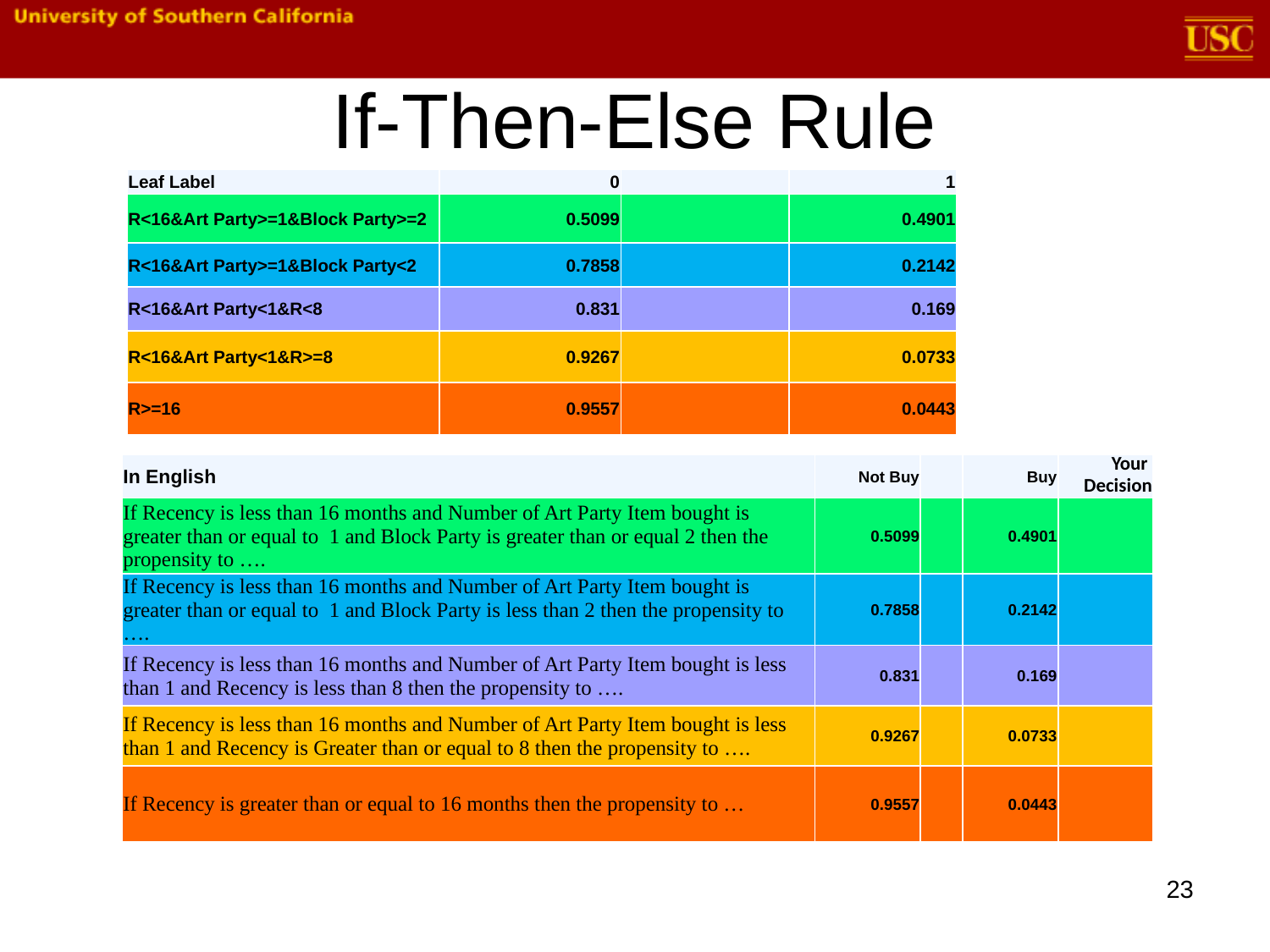

# If-Then-Else Rule
| Leaf Label | 0 |  | 1 |
| --- | --- | --- | --- |
| R<16&Art Party>=1&Block Party>=2 | 0.5099 |  | 0.4901 |
| R<16&Art Party>=1&Block Party<2 | 0.7858 |  | 0.2142 |
| R<16&Art Party<1&R<8 | 0.831 |  | 0.169 |
| R<16&Art Party<1&R>=8 | 0.9267 |  | 0.0733 |
| R>=16 | 0.9557 |  | 0.0443 |
| In English | Not Buy |  | Buy | Your |
| --- | --- | --- | --- | --- |
|  |  |  |  | Decision |
| If Recency is less than 16 months and Number of Art Party Item bought is greater than or equal to 1 and Block Party is greater than or equal 2 then the propensity to …. | 0.5099 |  | 0.4901 |  |
| If Recency is less than 16 months and Number of Art Party Item bought is greater than or equal to 1 and Block Party is less than 2 then the propensity to …. | 0.7858 |  | 0.2142 |  |
| If Recency is less than 16 months and Number of Art Party Item bought is less than 1 and Recency is less than 8 then the propensity to …. | 0.831 |  | 0.169 |  |
| If Recency is less than 16 months and Number of Art Party Item bought is less than 1 and Recency is Greater than or equal to 8 then the propensity to …. | 0.9267 |  | 0.0733 |  |
| If Recency is greater than or equal to 16 months then the propensity to … | 0.9557 |  | 0.0443 |  |
23